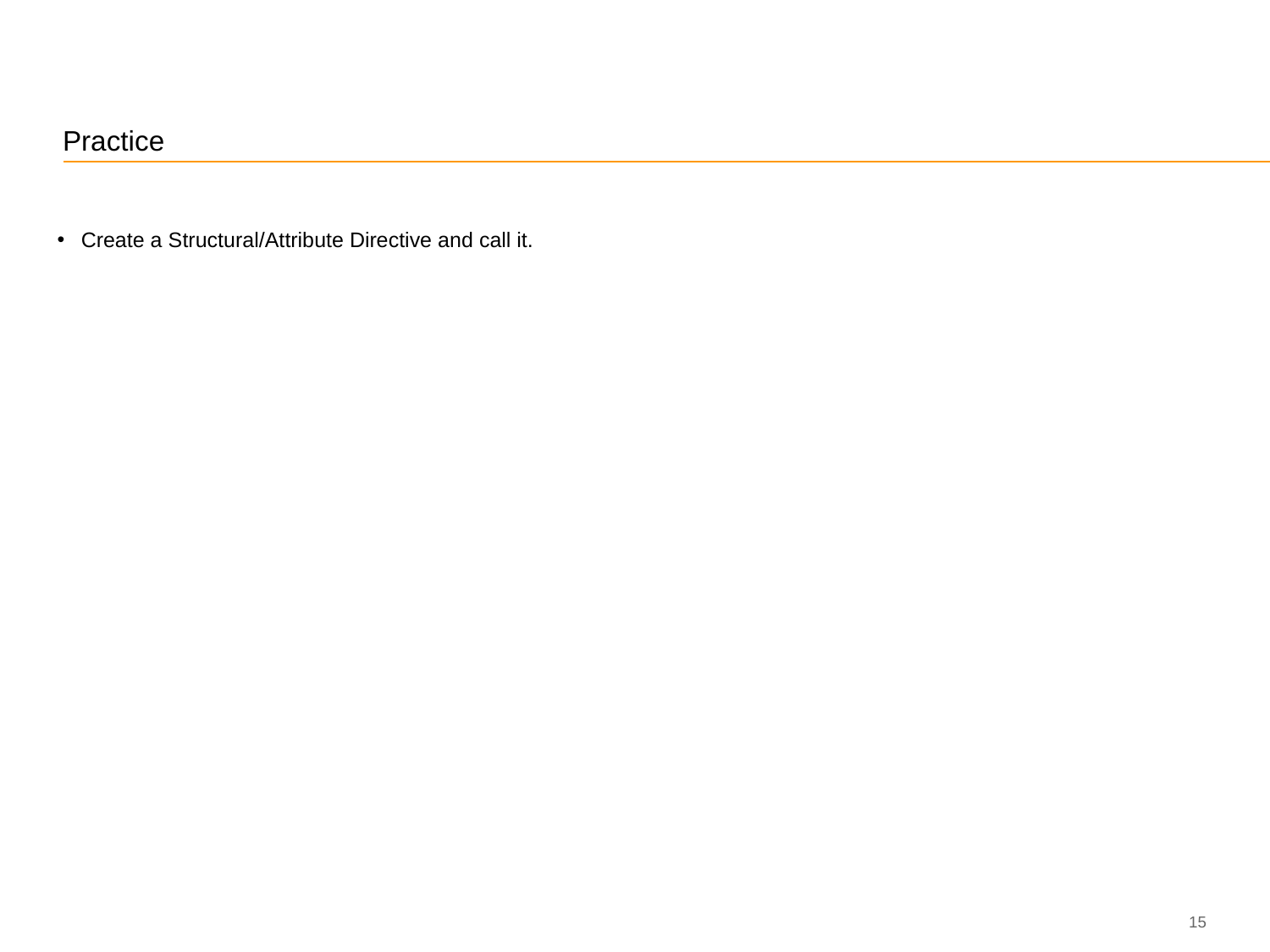

# Practice
|  |
| --- |
| Create a Structural/Attribute Directive and call it. |
|  |
|  |
15